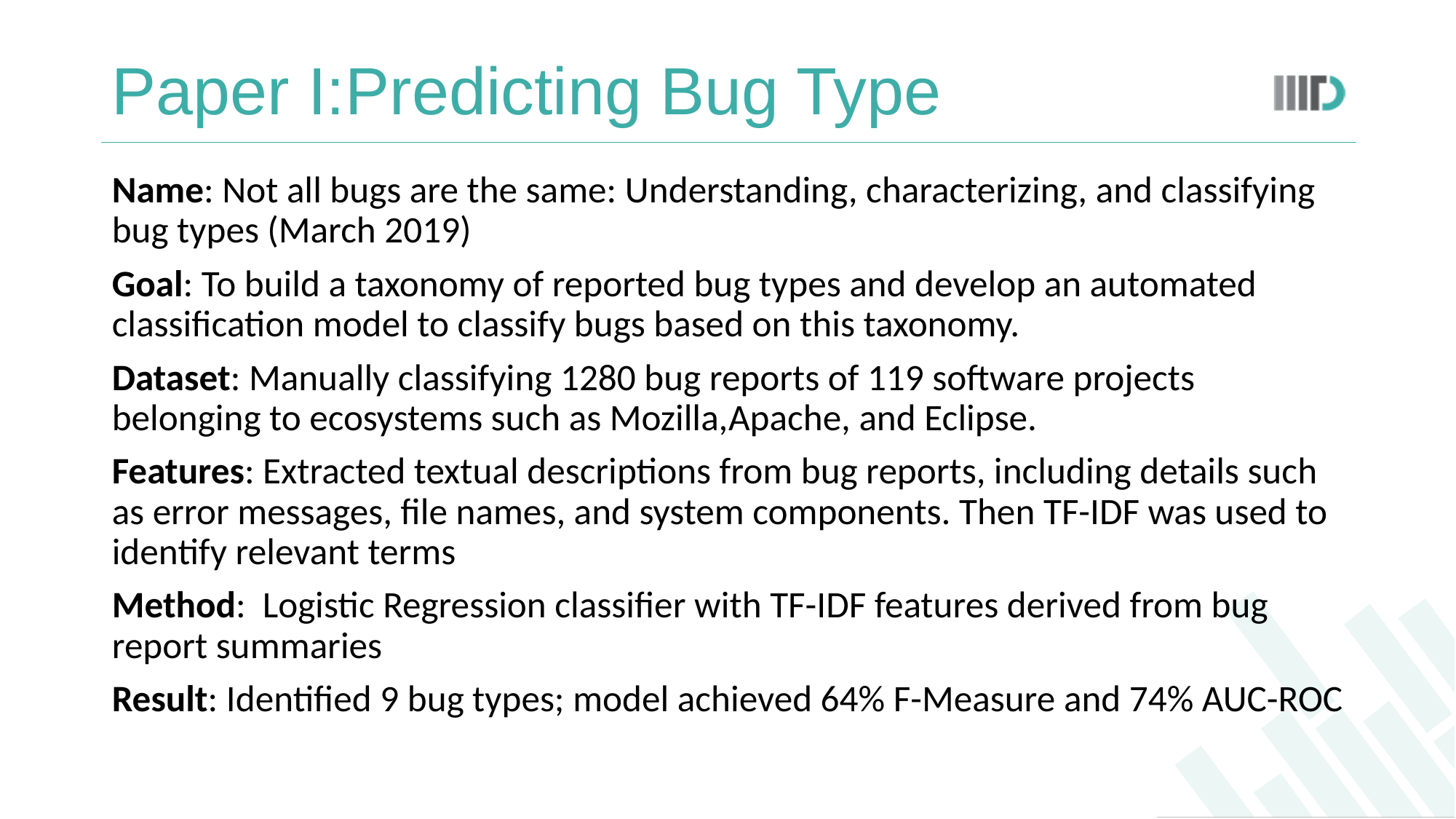

# Paper I:Predicting Bug Type
Name: Not all bugs are the same: Understanding, characterizing, and classifying bug types (March 2019)
Goal: To build a taxonomy of reported bug types and develop an automated classification model to classify bugs based on this taxonomy.
Dataset: Manually classifying 1280 bug reports of 119 software projects belonging to ecosystems such as Mozilla,Apache, and Eclipse.
Features: Extracted textual descriptions from bug reports, including details such as error messages, file names, and system components. Then TF-IDF was used to identify relevant terms
Method:  Logistic Regression classifier with TF-IDF features derived from bug report summaries
Result: Identified 9 bug types; model achieved 64% F-Measure and 74% AUC-ROC​